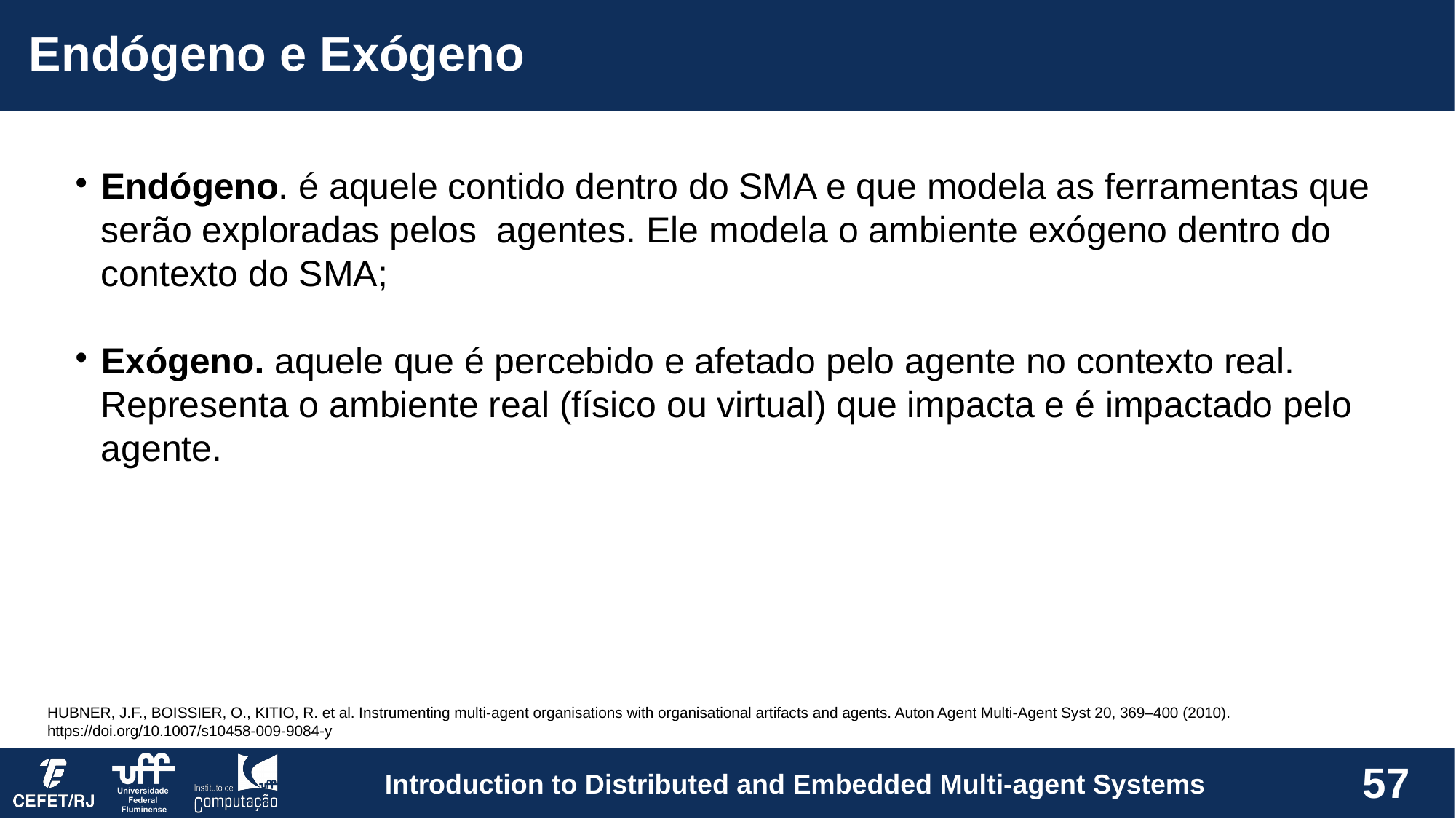

Endógeno e Exógeno
Endógeno. é aquele contido dentro do SMA e que modela as ferramentas que serão exploradas pelos  agentes. Ele modela o ambiente exógeno dentro do contexto do SMA;

Exógeno. aquele que é percebido e afetado pelo agente no contexto real. Representa o ambiente real (físico ou virtual) que impacta e é impactado pelo agente.
HUBNER, J.F., BOISSIER, O., KITIO, R. et al. Instrumenting multi-agent organisations with organisational artifacts and agents. Auton Agent Multi-Agent Syst 20, 369–400 (2010). https://doi.org/10.1007/s10458-009-9084-y